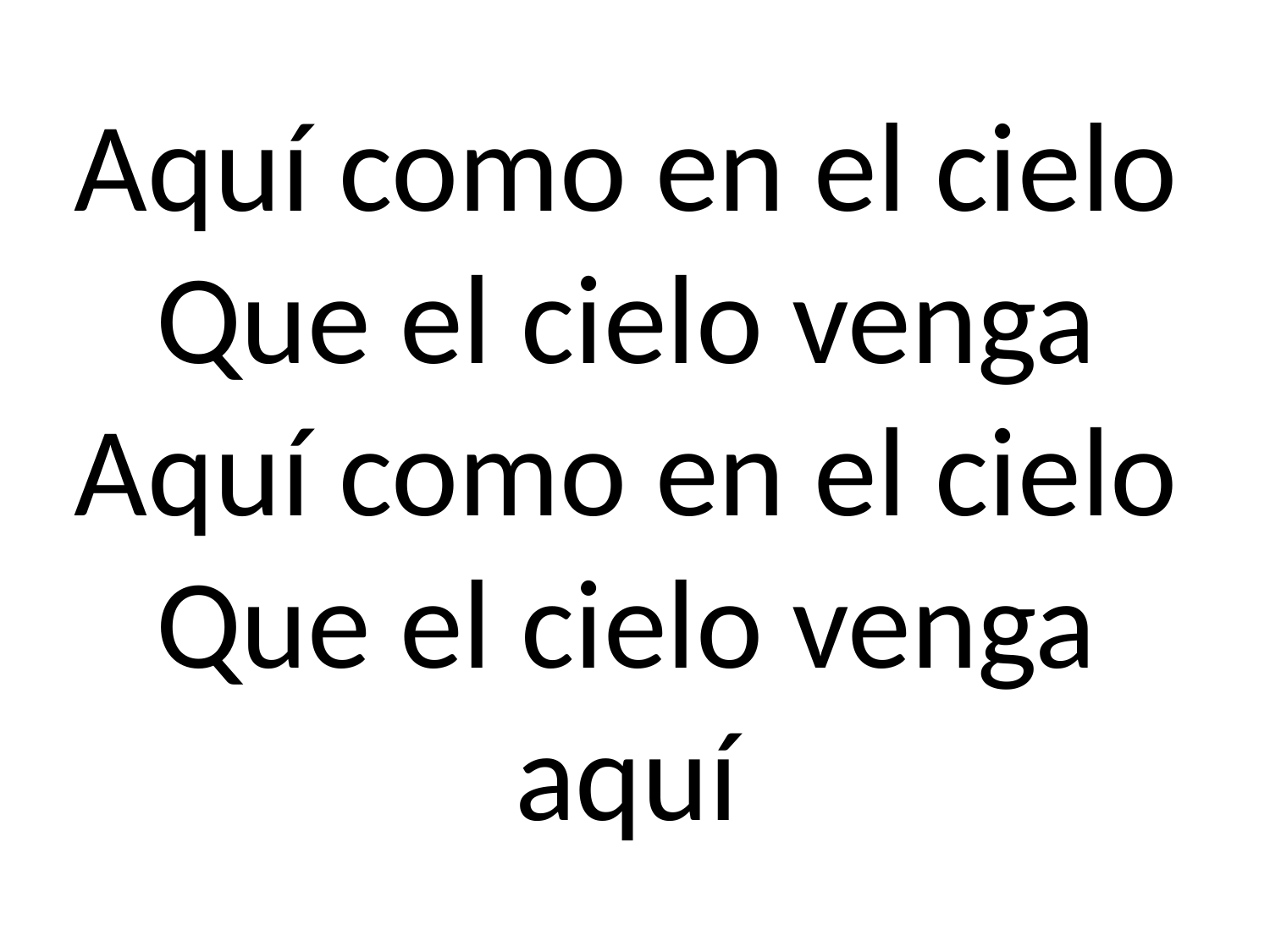

# Aquí como en el cielo Que el cielo venga Aquí como en el cielo Que el cielo venga aquí